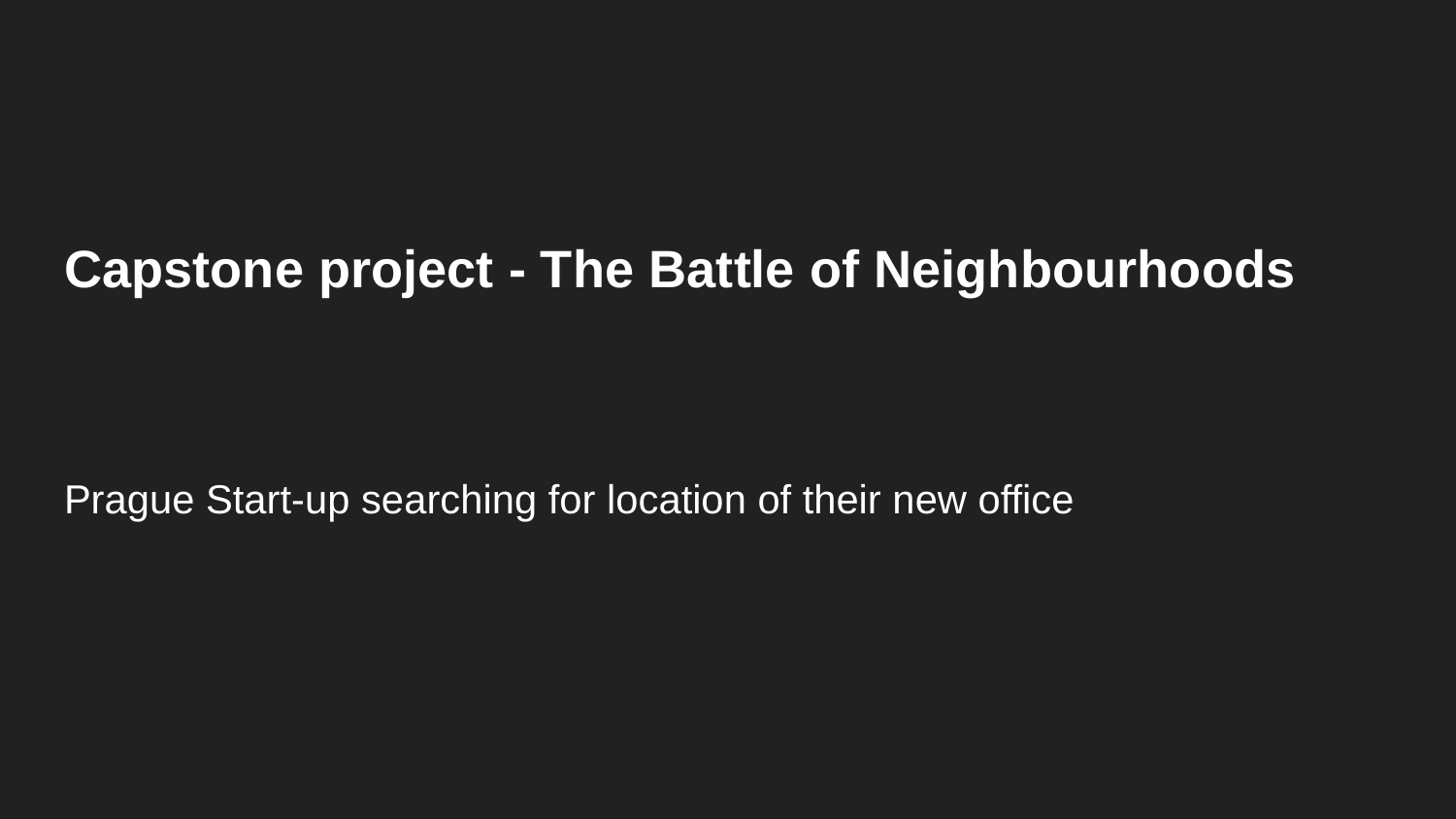

# Capstone project - The Battle of Neighbourhoods

Prague Start-up searching for location of their new office